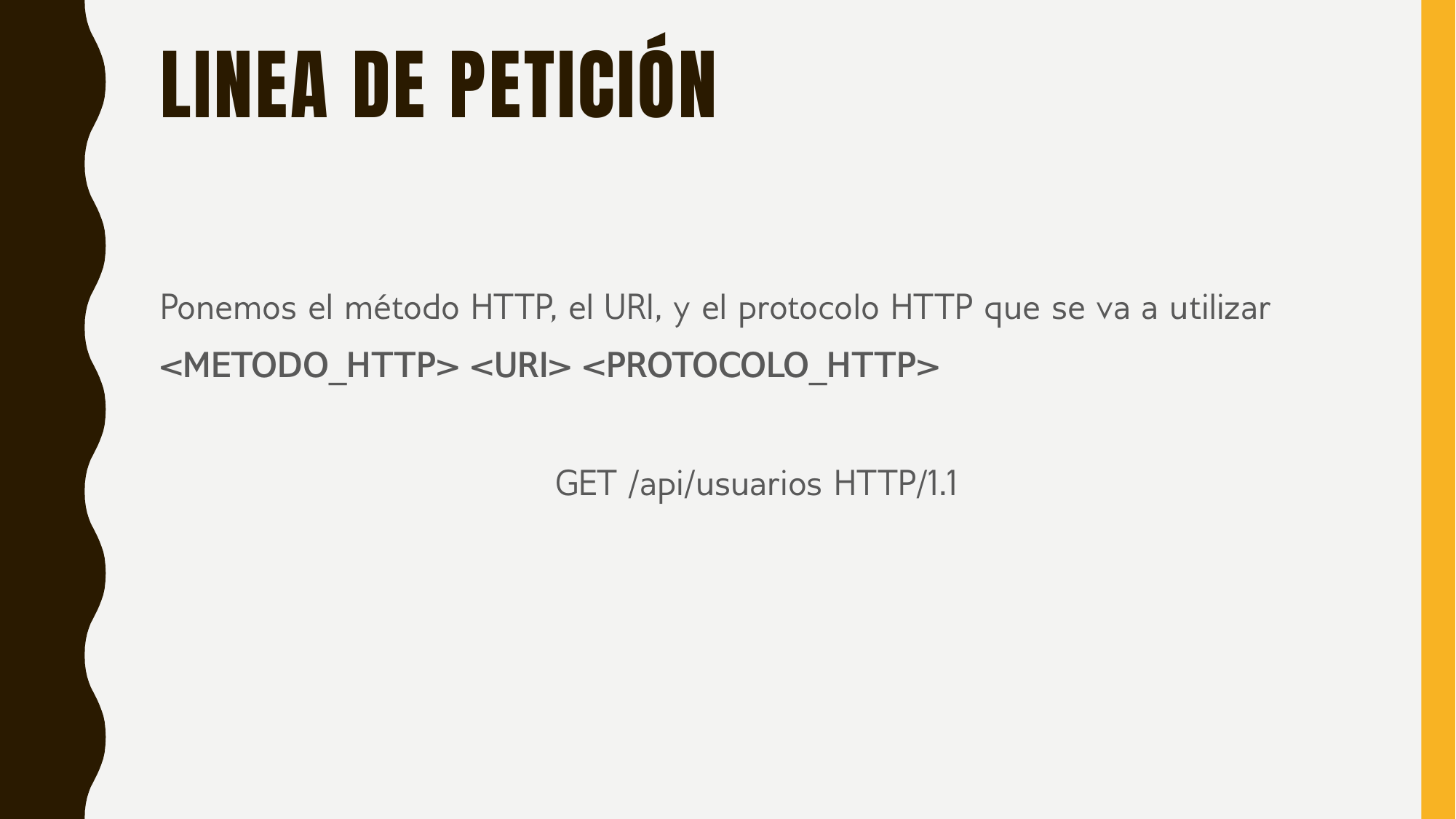

# Linea de petición
Ponemos el método HTTP, el URI, y el protocolo HTTP que se va a utilizar
<METODO_HTTP> <URI> <PROTOCOLO_HTTP>

GET /api/usuarios HTTP/1.1